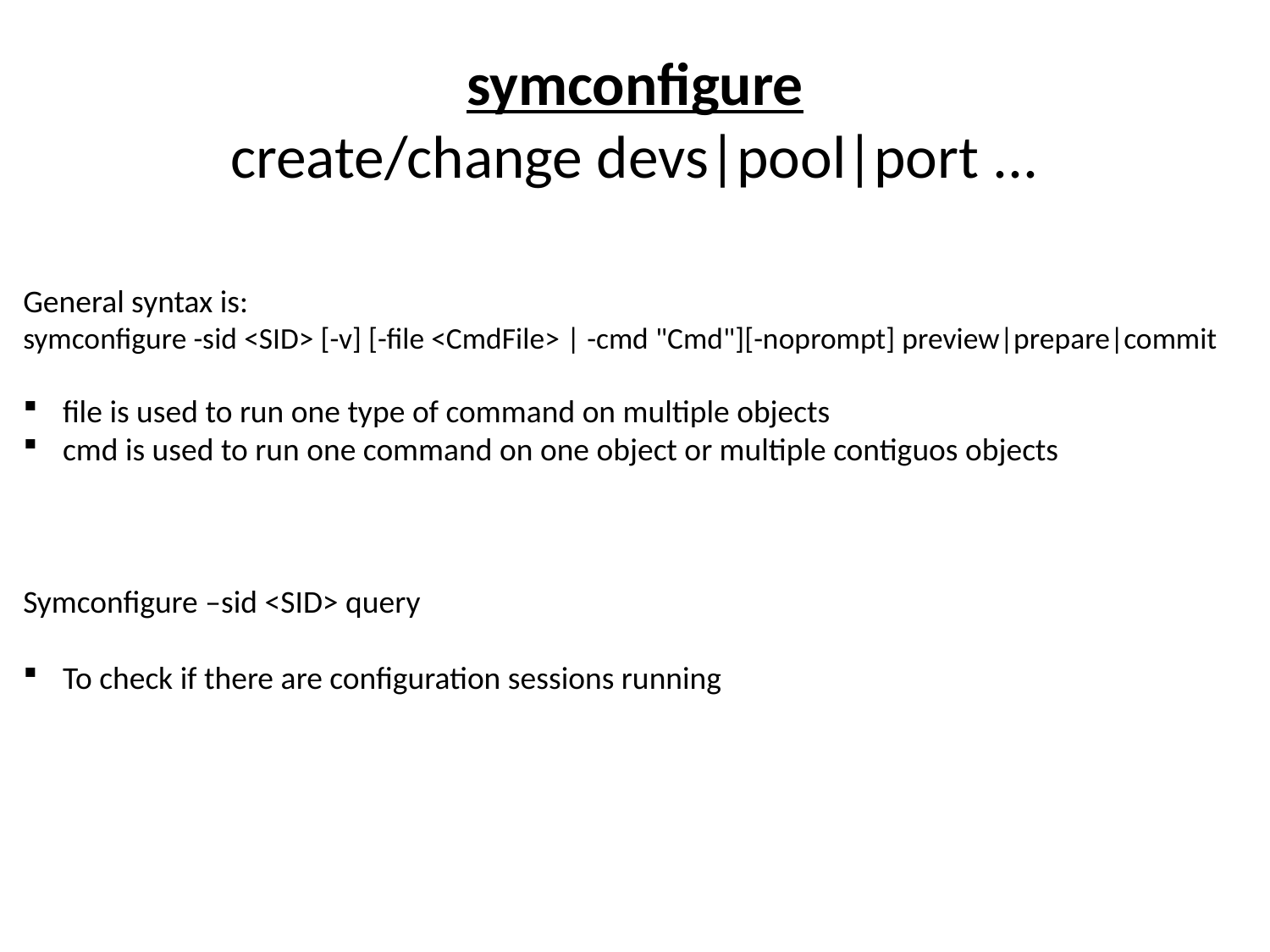

# symconfigure create/change devs|pool|port ...
General syntax is:
symconfigure -sid <SID> [-v] [-file <CmdFile> | -cmd "Cmd"][-noprompt] preview|prepare|commit

file is used to run one type of command on multiple objects
cmd is used to run one command on one object or multiple contiguos objects

Symconfigure –sid <SID> query

To check if there are configuration sessions running